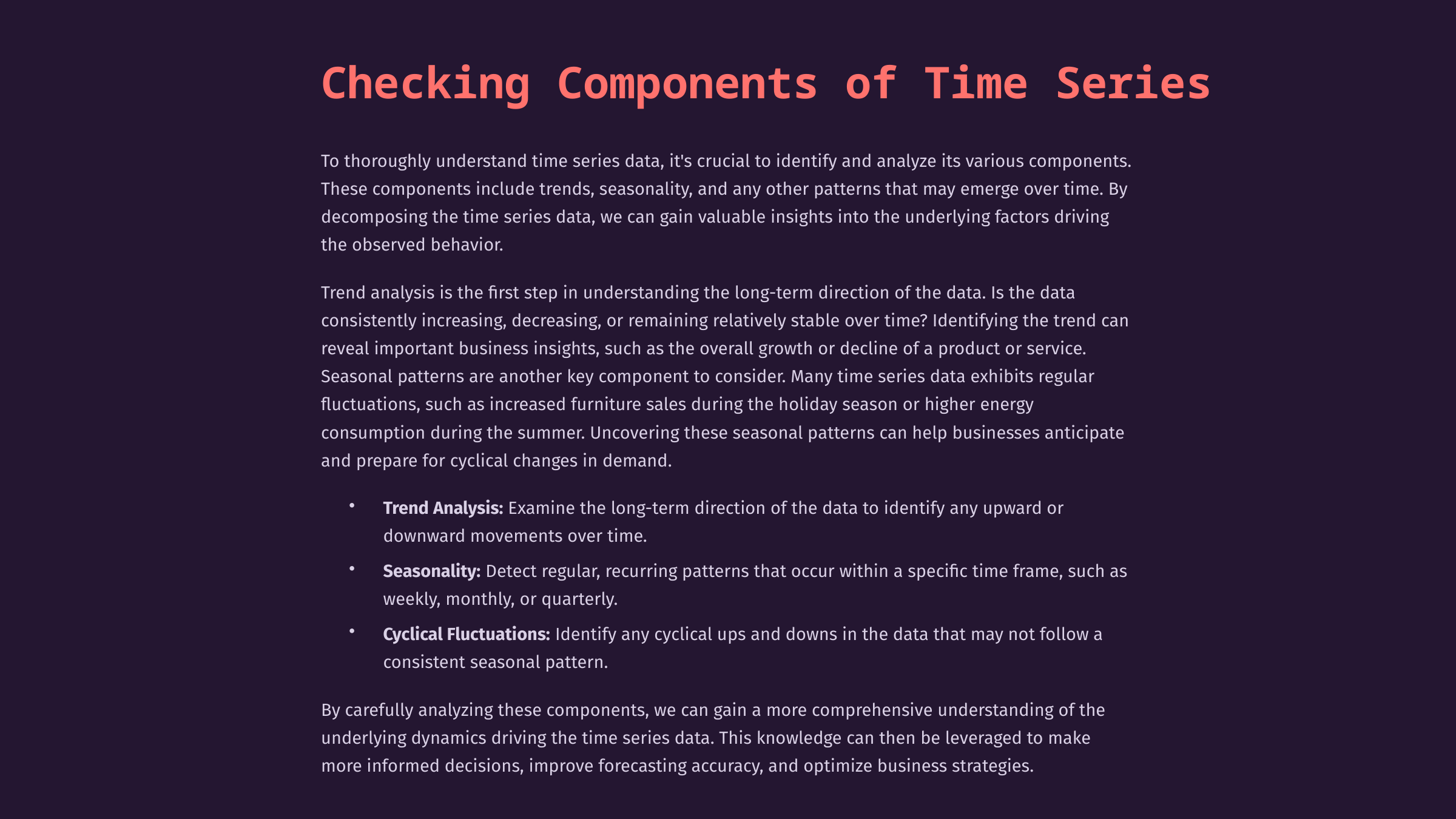

Checking Components of Time Series
To thoroughly understand time series data, it's crucial to identify and analyze its various components. These components include trends, seasonality, and any other patterns that may emerge over time. By decomposing the time series data, we can gain valuable insights into the underlying factors driving the observed behavior.
Trend analysis is the first step in understanding the long-term direction of the data. Is the data consistently increasing, decreasing, or remaining relatively stable over time? Identifying the trend can reveal important business insights, such as the overall growth or decline of a product or service. Seasonal patterns are another key component to consider. Many time series data exhibits regular fluctuations, such as increased furniture sales during the holiday season or higher energy consumption during the summer. Uncovering these seasonal patterns can help businesses anticipate and prepare for cyclical changes in demand.
Trend Analysis: Examine the long-term direction of the data to identify any upward or downward movements over time.
Seasonality: Detect regular, recurring patterns that occur within a specific time frame, such as weekly, monthly, or quarterly.
Cyclical Fluctuations: Identify any cyclical ups and downs in the data that may not follow a consistent seasonal pattern.
By carefully analyzing these components, we can gain a more comprehensive understanding of the underlying dynamics driving the time series data. This knowledge can then be leveraged to make more informed decisions, improve forecasting accuracy, and optimize business strategies.